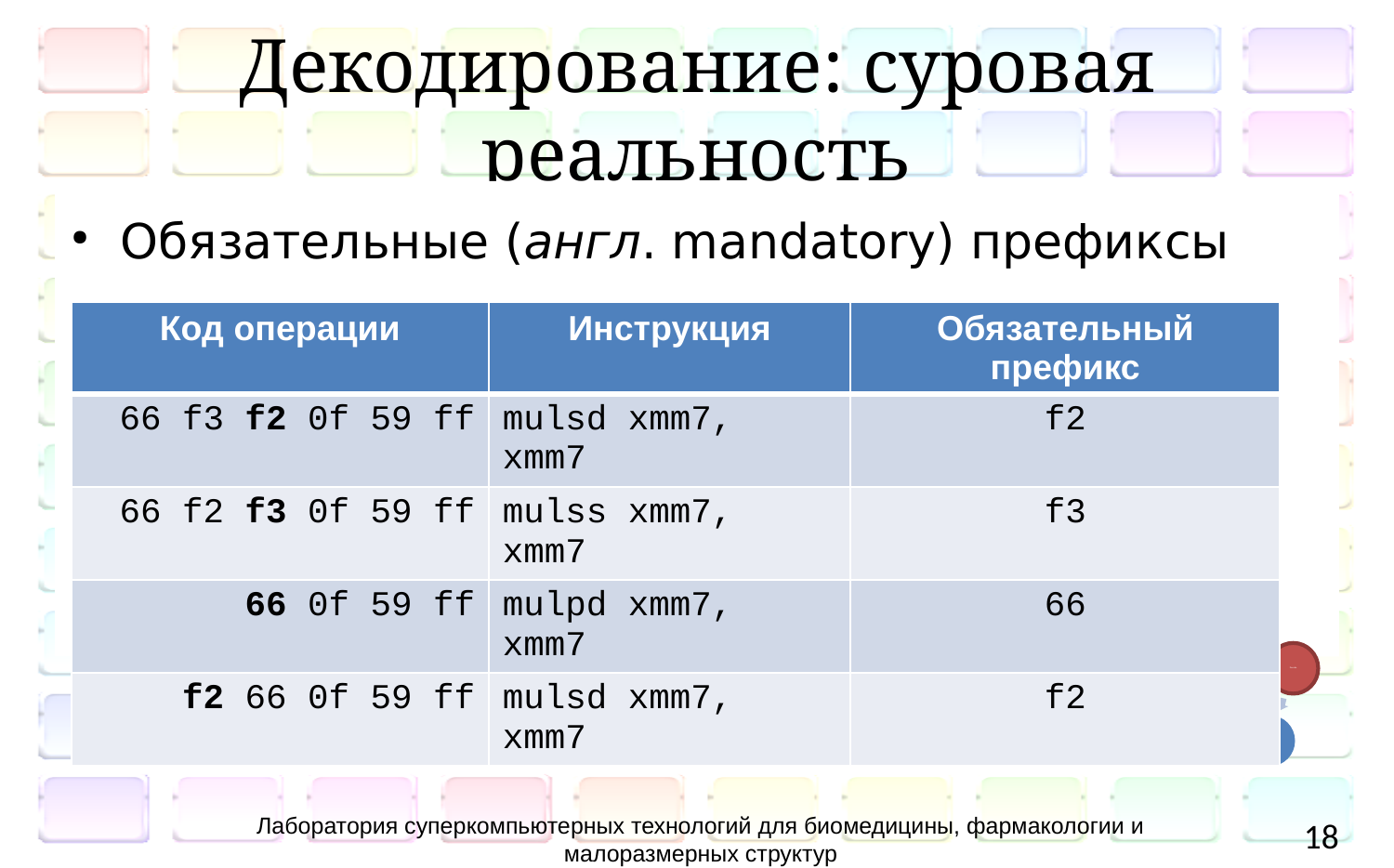

# Декодирование: суровая реальность
Обязательные (англ. mandatory) префиксы
| Код операции | Инструкция | Обязательный префикс |
| --- | --- | --- |
| 66 f3 f2 0f 59 ff | mulsd xmm7, xmm7 | f2 |
| 66 f2 f3 0f 59 ff | mulss xmm7, xmm7 | f3 |
| 66 0f 59 ff | mulpd xmm7, xmm7 | 66 |
| f2 66 0f 59 ff | mulsd xmm7, xmm7 | f2 |
Fetch

Advance PC
Decode

Write Back
Execute

Лаборатория суперкомпьютерных технологий для биомедицины, фармакологии и малоразмерных структур
18